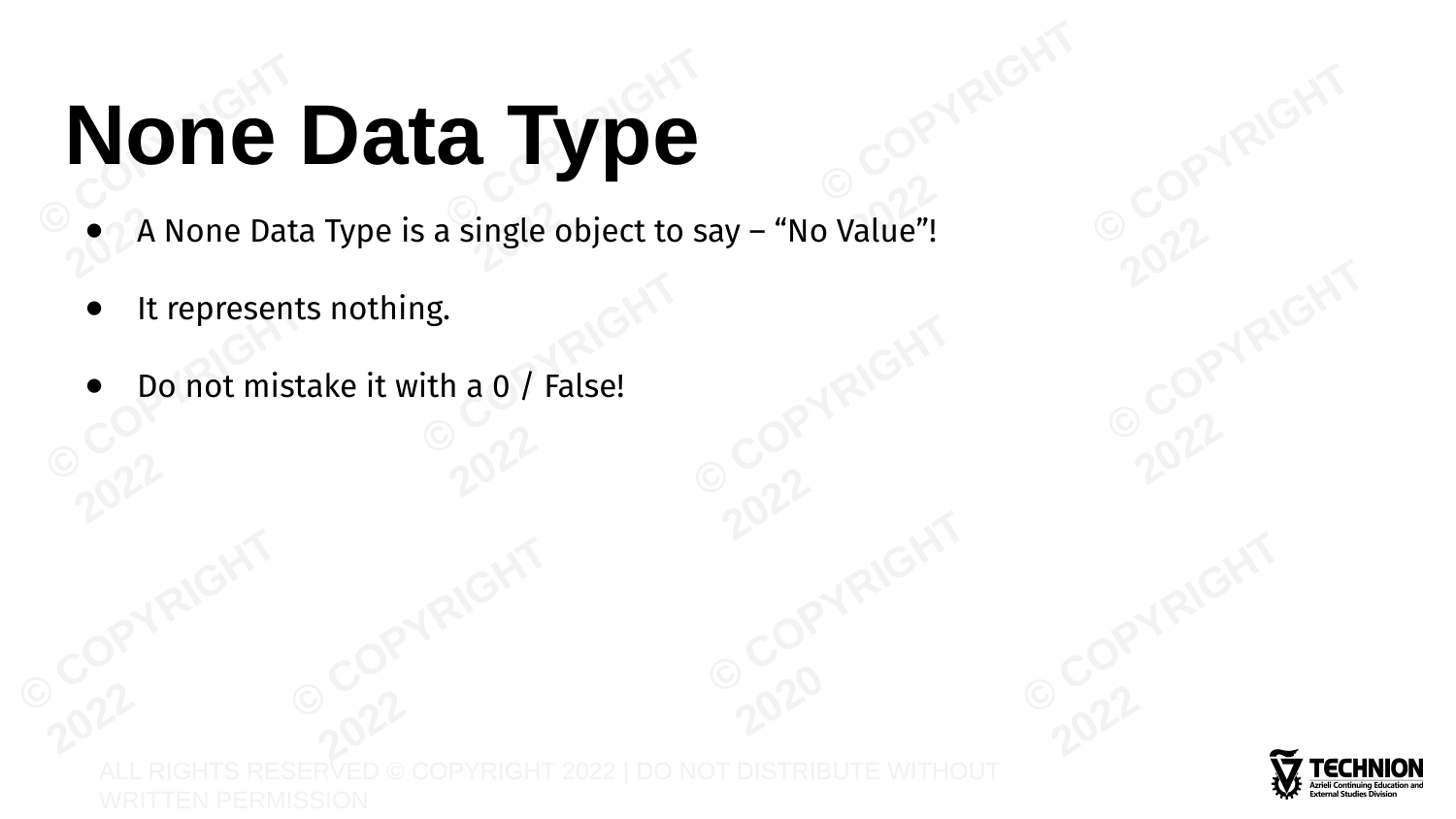

# None Data Type
A None Data Type is a single object to say – “No Value”!
It represents nothing.
Do not mistake it with a 0 / False!